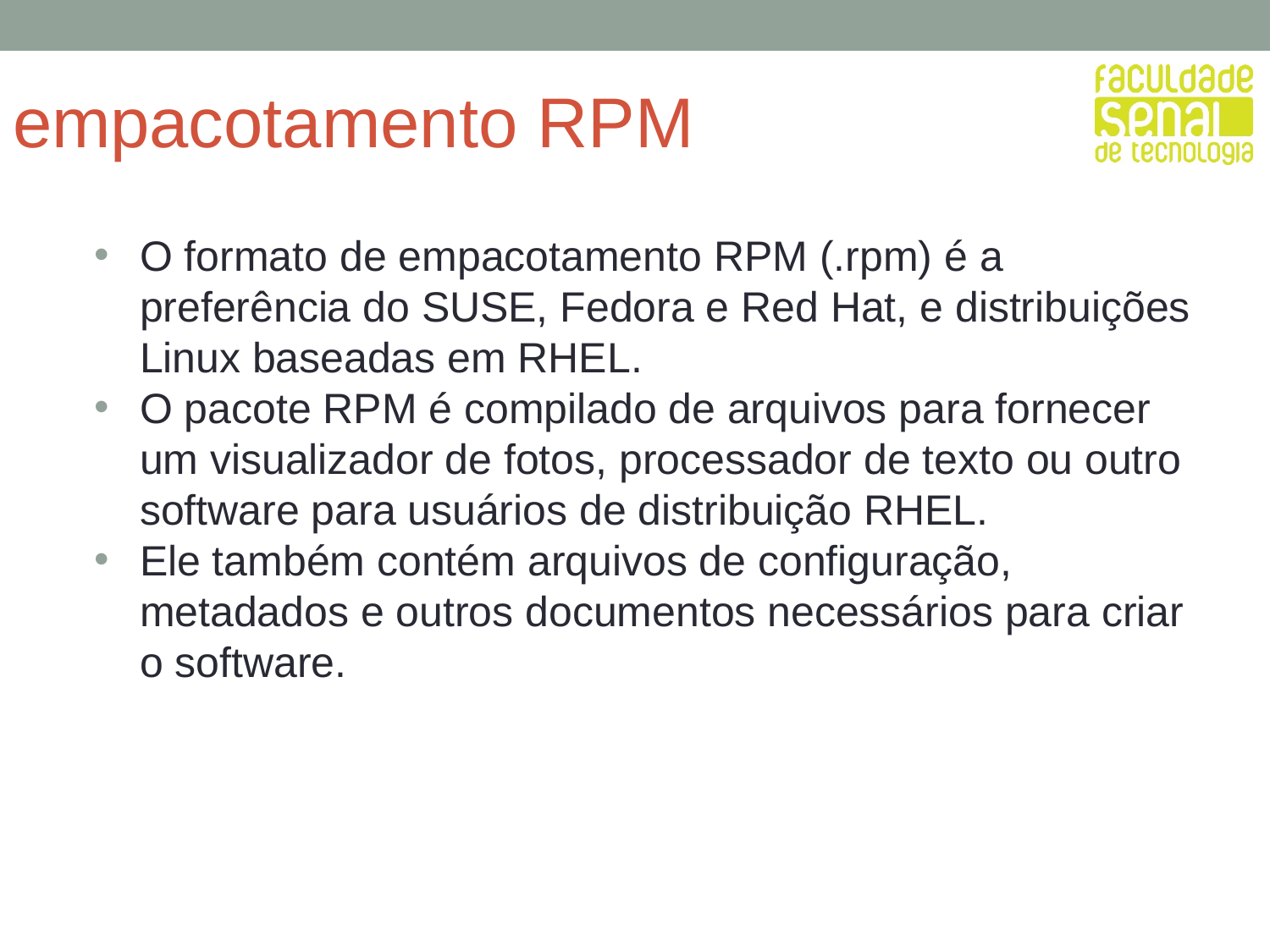

# empacotamento RPM
O formato de empacotamento RPM (.rpm) é a preferência do SUSE, Fedora e Red Hat, e distribuições Linux baseadas em RHEL.
O pacote RPM é compilado de arquivos para fornecer um visualizador de fotos, processador de texto ou outro software para usuários de distribuição RHEL.
Ele também contém arquivos de configuração, metadados e outros documentos necessários para criar o software.